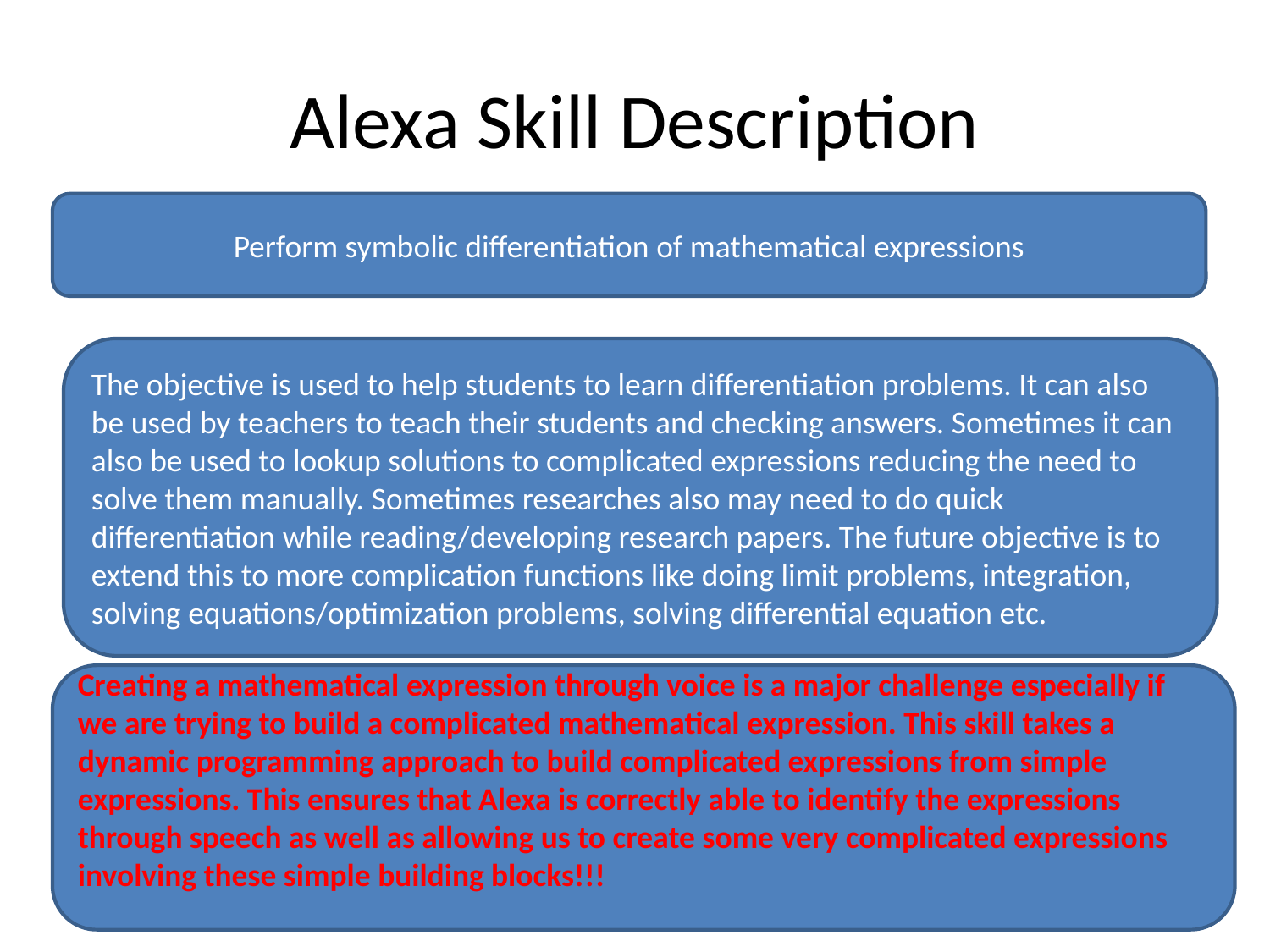

# Alexa Skill Description

Perform symbolic differentiation of mathematical expressions

The objective is used to help students to learn differentiation problems. It can also be used by teachers to teach their students and checking answers. Sometimes it can also be used to lookup solutions to complicated expressions reducing the need to solve them manually. Sometimes researches also may need to do quick differentiation while reading/developing research papers. The future objective is to extend this to more complication functions like doing limit problems, integration, solving equations/optimization problems, solving differential equation etc.

Creating a mathematical expression through voice is a major challenge especially if we are trying to build a complicated mathematical expression. This skill takes a dynamic programming approach to build complicated expressions from simple expressions. This ensures that Alexa is correctly able to identify the expressions through speech as well as allowing us to create some very complicated expressions involving these simple building blocks!!!